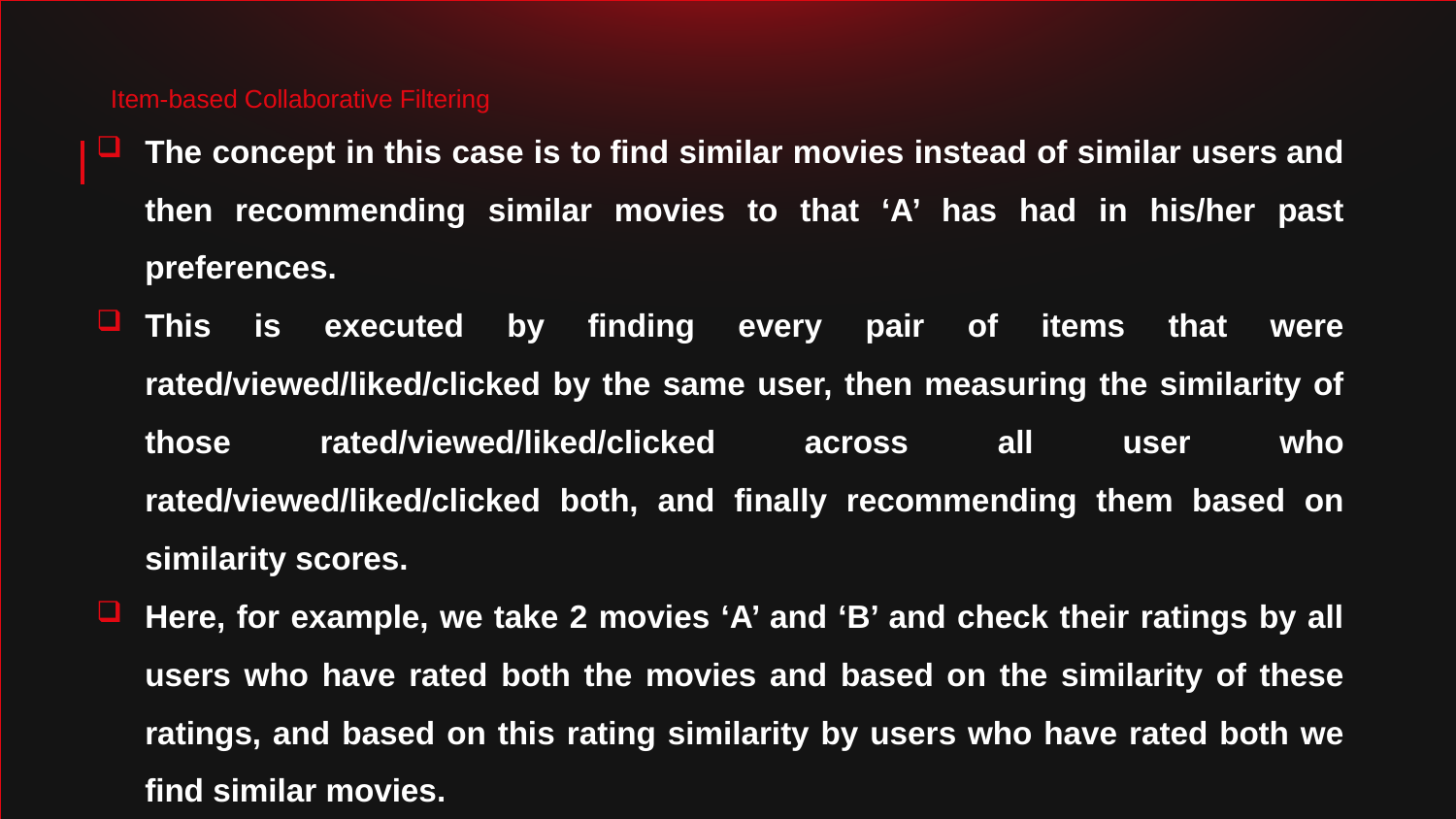

# Item-based Collaborative Filtering
The concept in this case is to find similar movies instead of similar users and then recommending similar movies to that ‘A’ has had in his/her past preferences.
This is executed by finding every pair of items that were rated/viewed/liked/clicked by the same user, then measuring the similarity of those rated/viewed/liked/clicked across all user who rated/viewed/liked/clicked both, and finally recommending them based on similarity scores.
Here, for example, we take 2 movies ‘A’ and ‘B’ and check their ratings by all users who have rated both the movies and based on the similarity of these ratings, and based on this rating similarity by users who have rated both we find similar movies.
So if most common users have rated ‘A’ and ‘B’ both similarly and it is highly probable that ‘A’ and ‘B’ are similar, therefore if someone has watched and liked ‘A’ they should be recommended ‘B’ and vice versa.